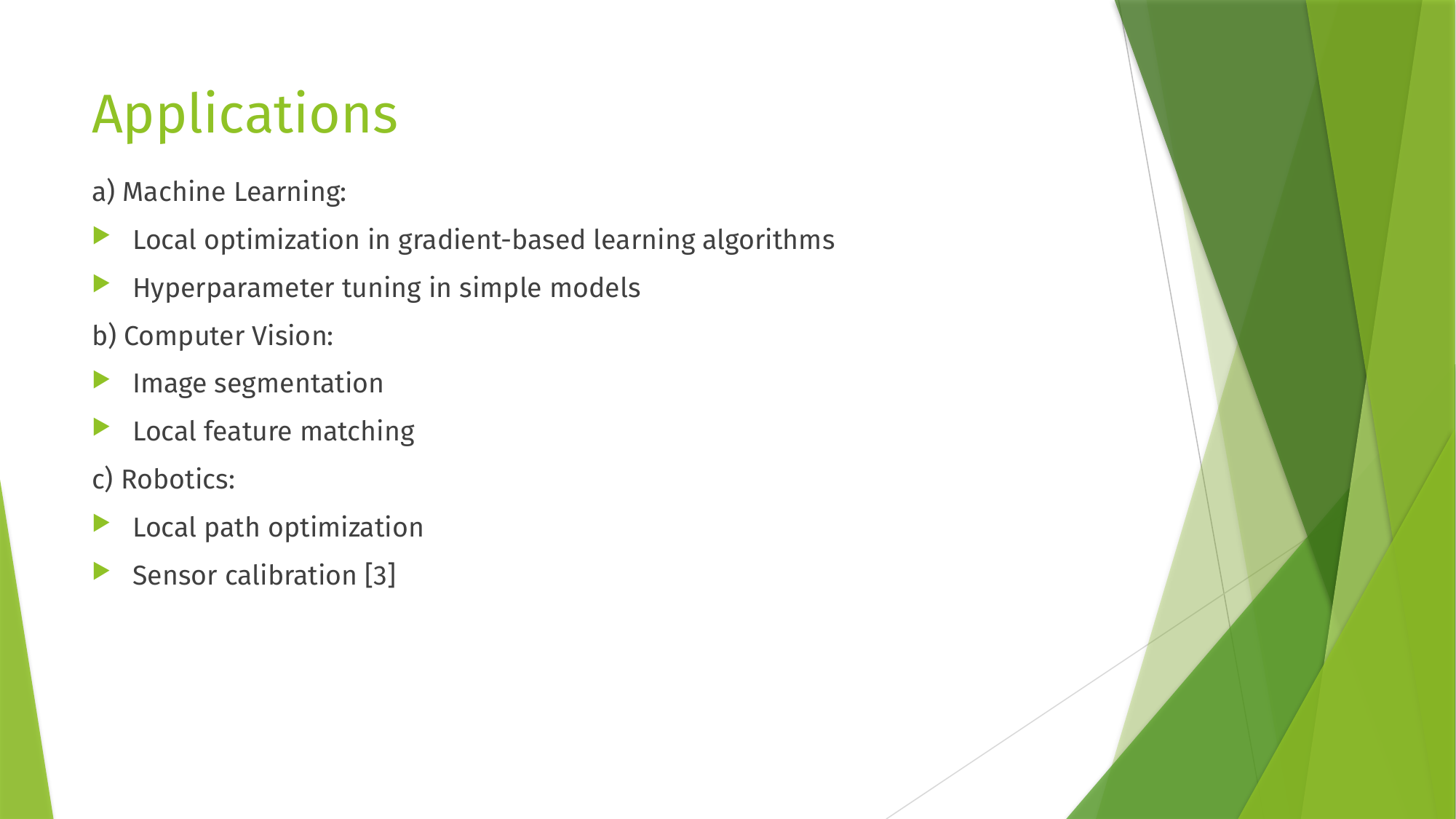

# Applications
a) Machine Learning:
Local optimization in gradient-based learning algorithms
Hyperparameter tuning in simple models
b) Computer Vision:
Image segmentation
Local feature matching
c) Robotics:
Local path optimization
Sensor calibration [3]